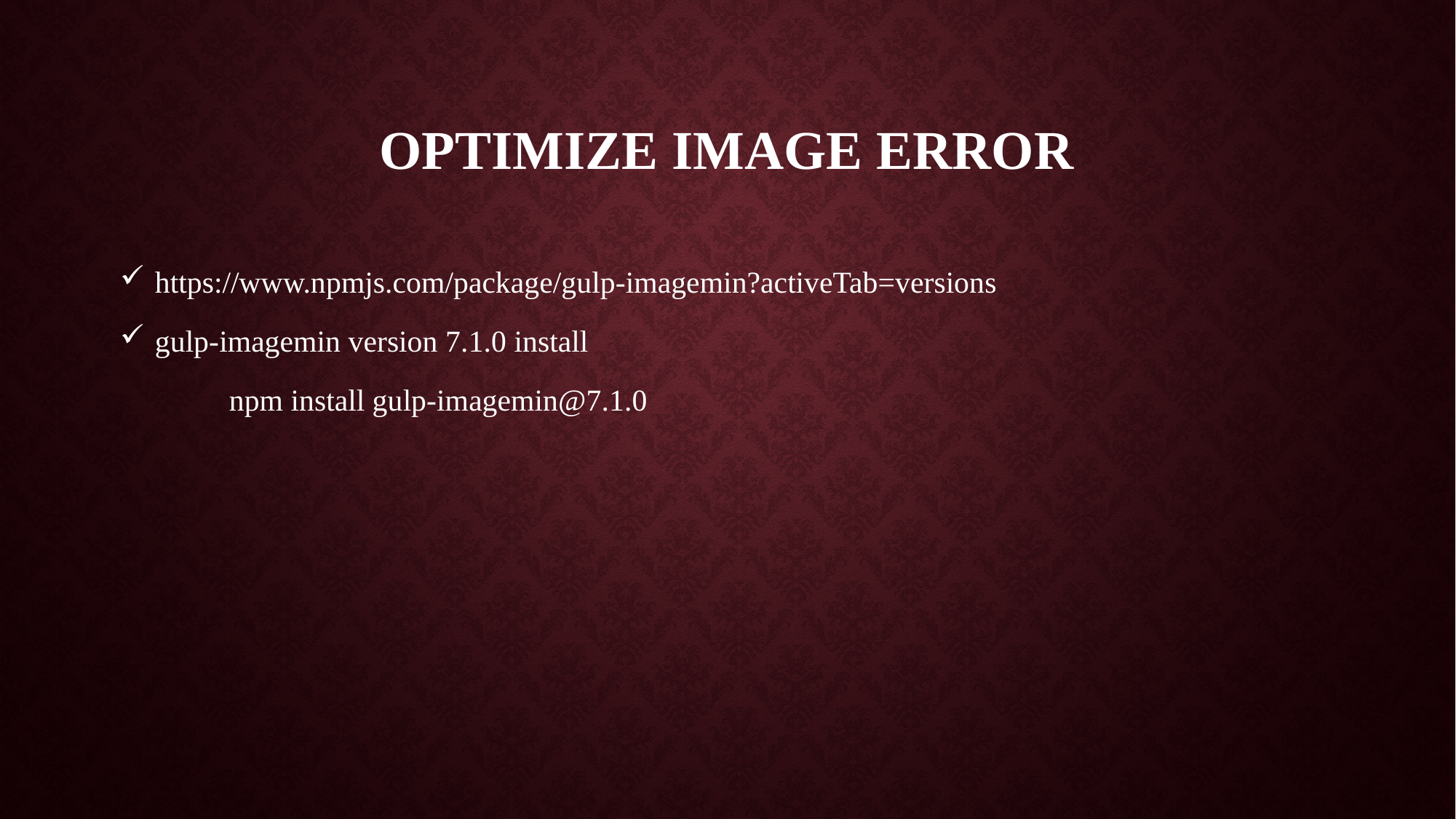

# Optimize image Error
 https://www.npmjs.com/package/gulp-imagemin?activeTab=versions
 gulp-imagemin version 7.1.0 install
	npm install gulp-imagemin@7.1.0